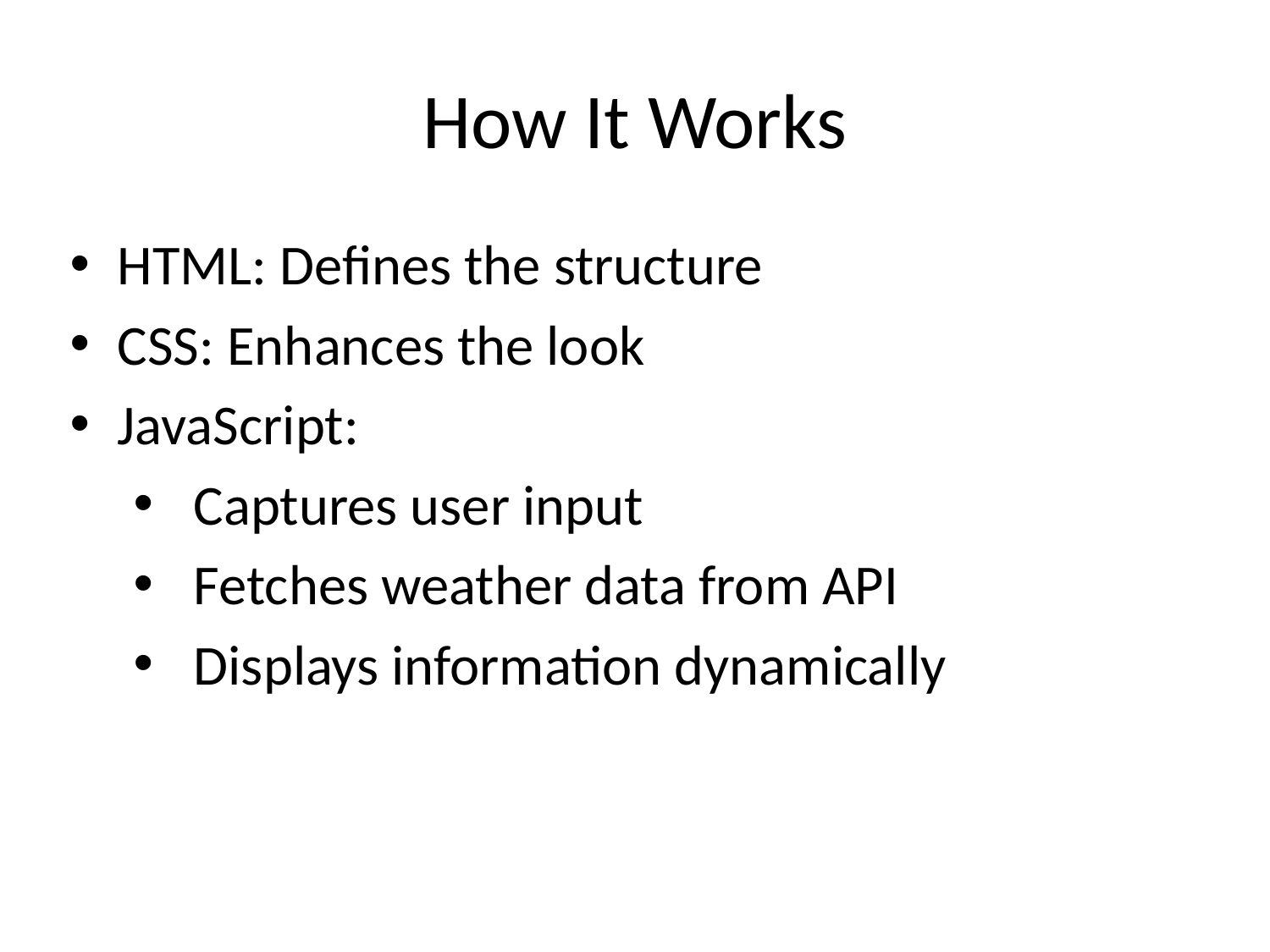

# How It Works
HTML: Defines the structure
CSS: Enhances the look
JavaScript:
 Captures user input
 Fetches weather data from API
 Displays information dynamically